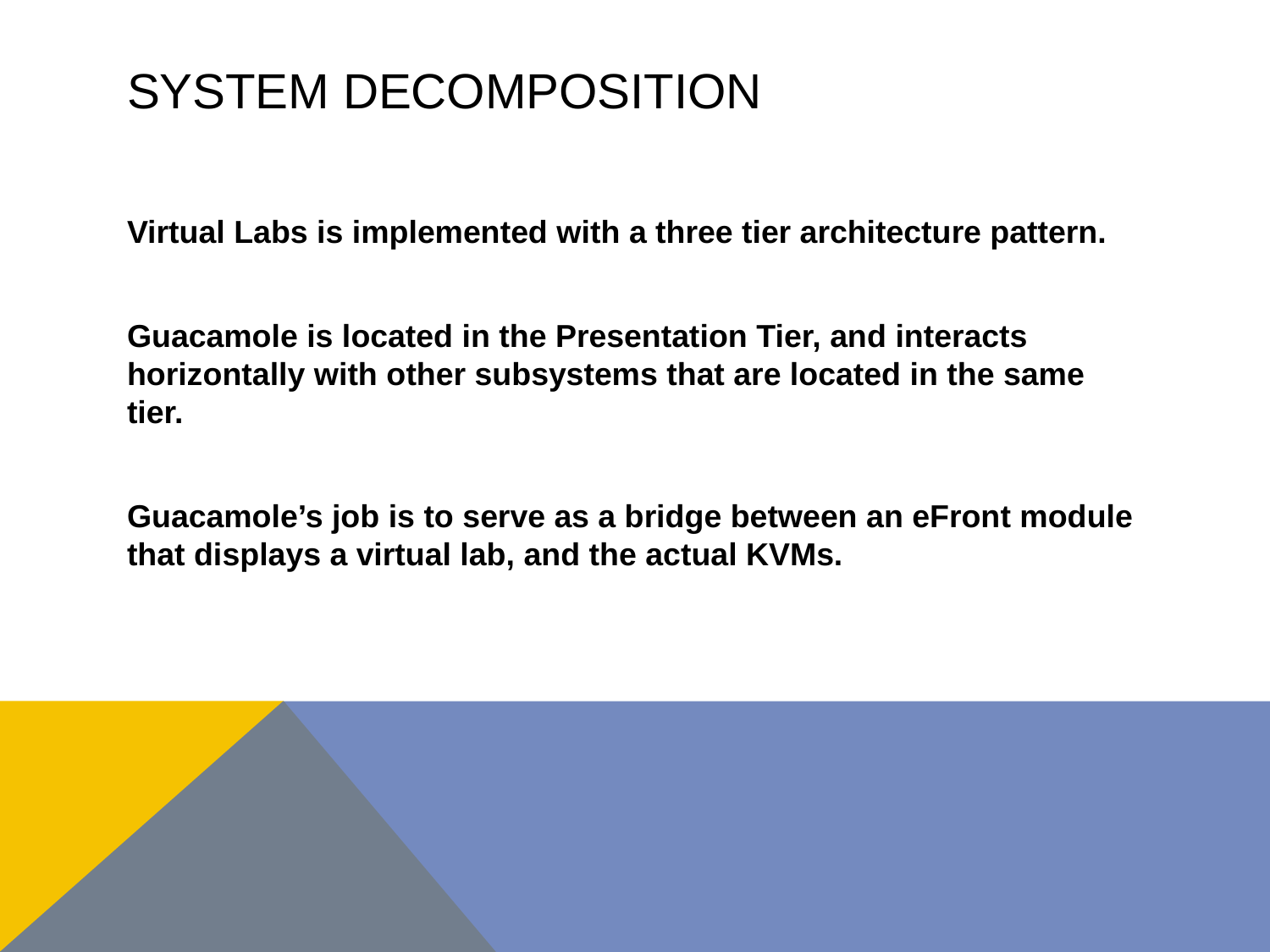

# System decomposition

Virtual Labs is implemented with a three tier architecture pattern.

Guacamole is located in the Presentation Tier, and interacts horizontally with other subsystems that are located in the same tier.

Guacamole’s job is to serve as a bridge between an eFront module that displays a virtual lab, and the actual KVMs.